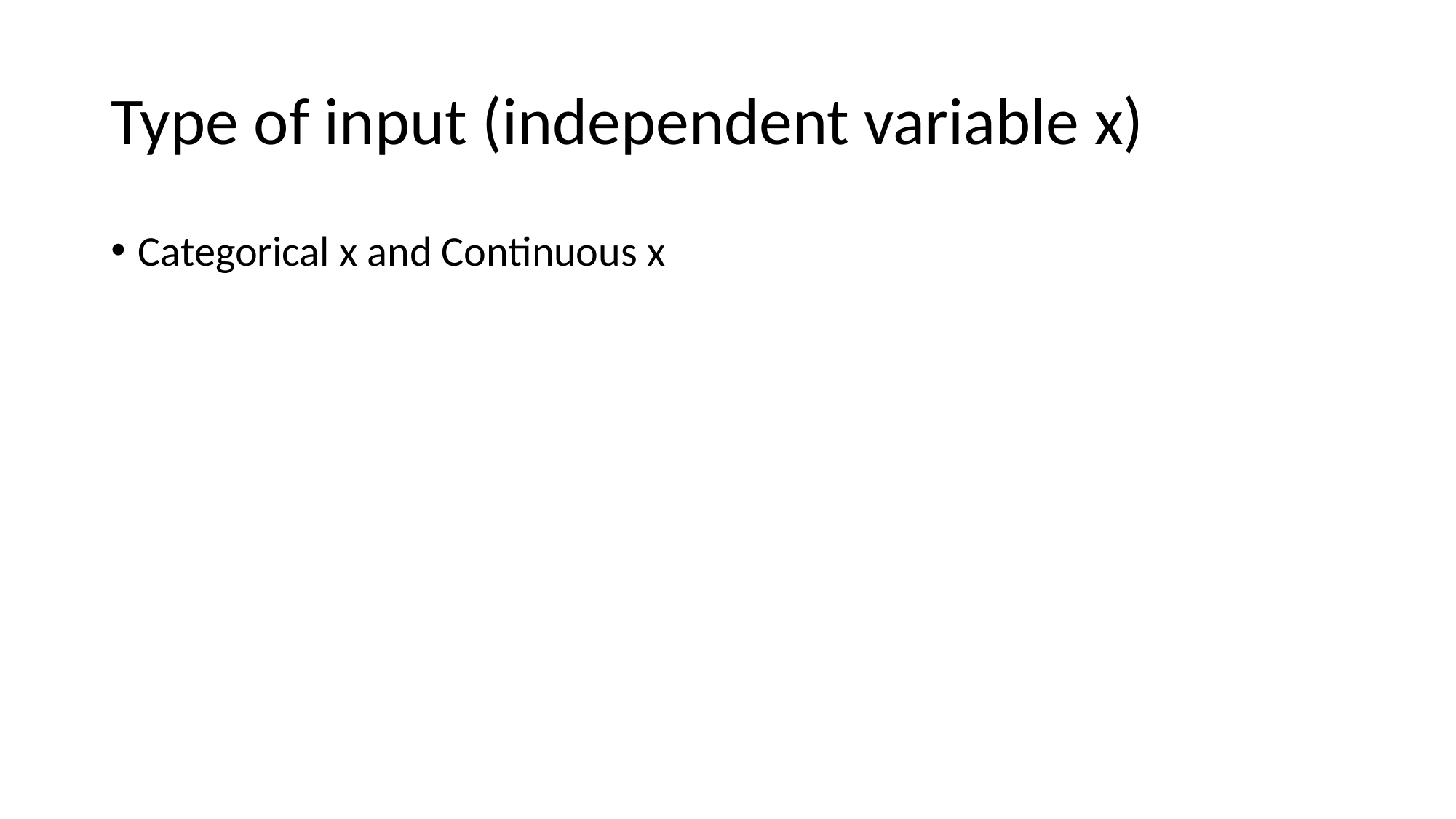

# Type of input (independent variable x)
Categorical x and Continuous x